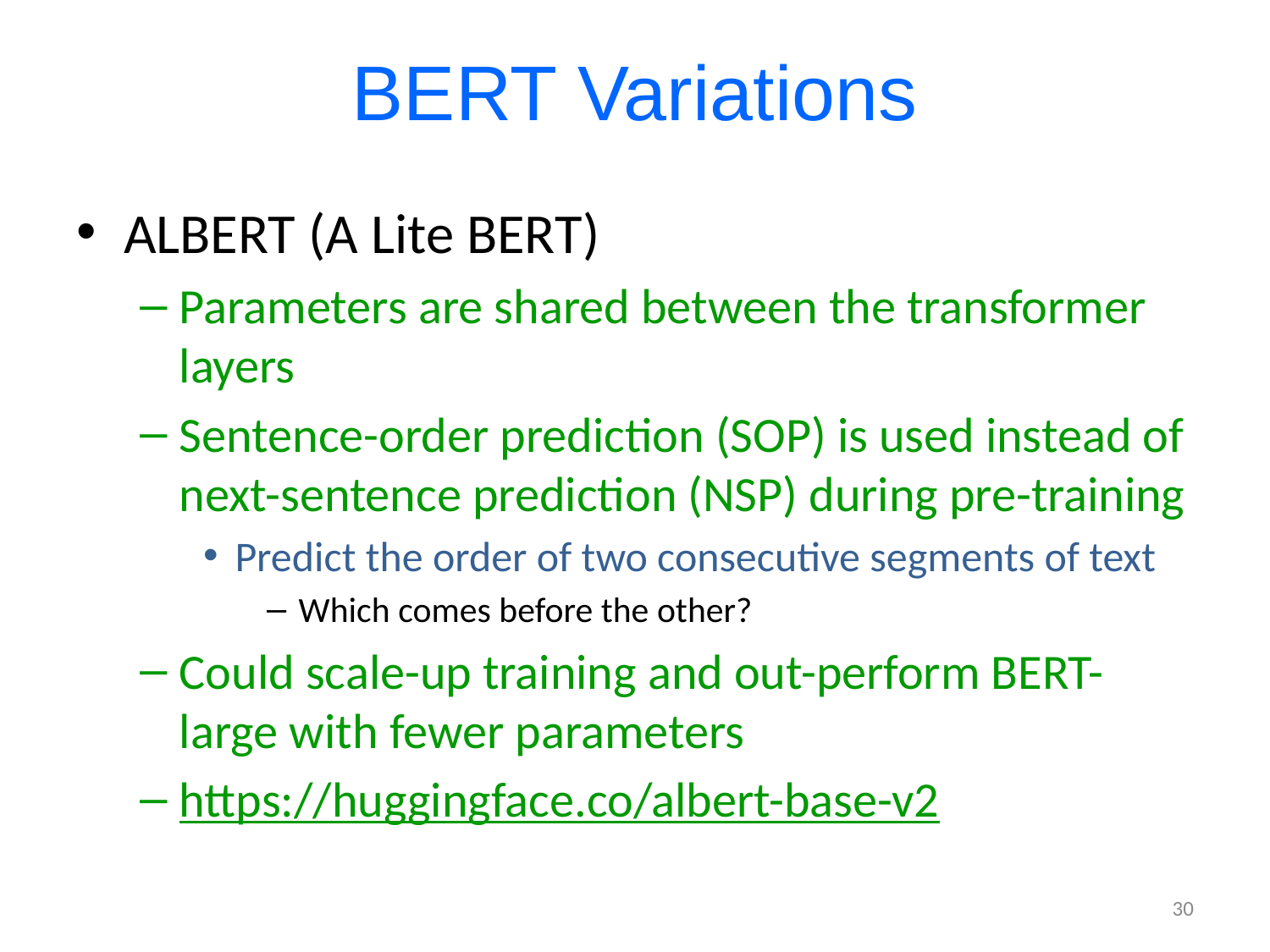

# BERT Variations
ALBERT (A Lite BERT)
Parameters are shared between the transformer layers
Sentence-order prediction (SOP) is used instead of next-sentence prediction (NSP) during pre-training
Predict the order of two consecutive segments of text
Which comes before the other?
Could scale-up training and out-perform BERT-large with fewer parameters
https://huggingface.co/albert-base-v2
30